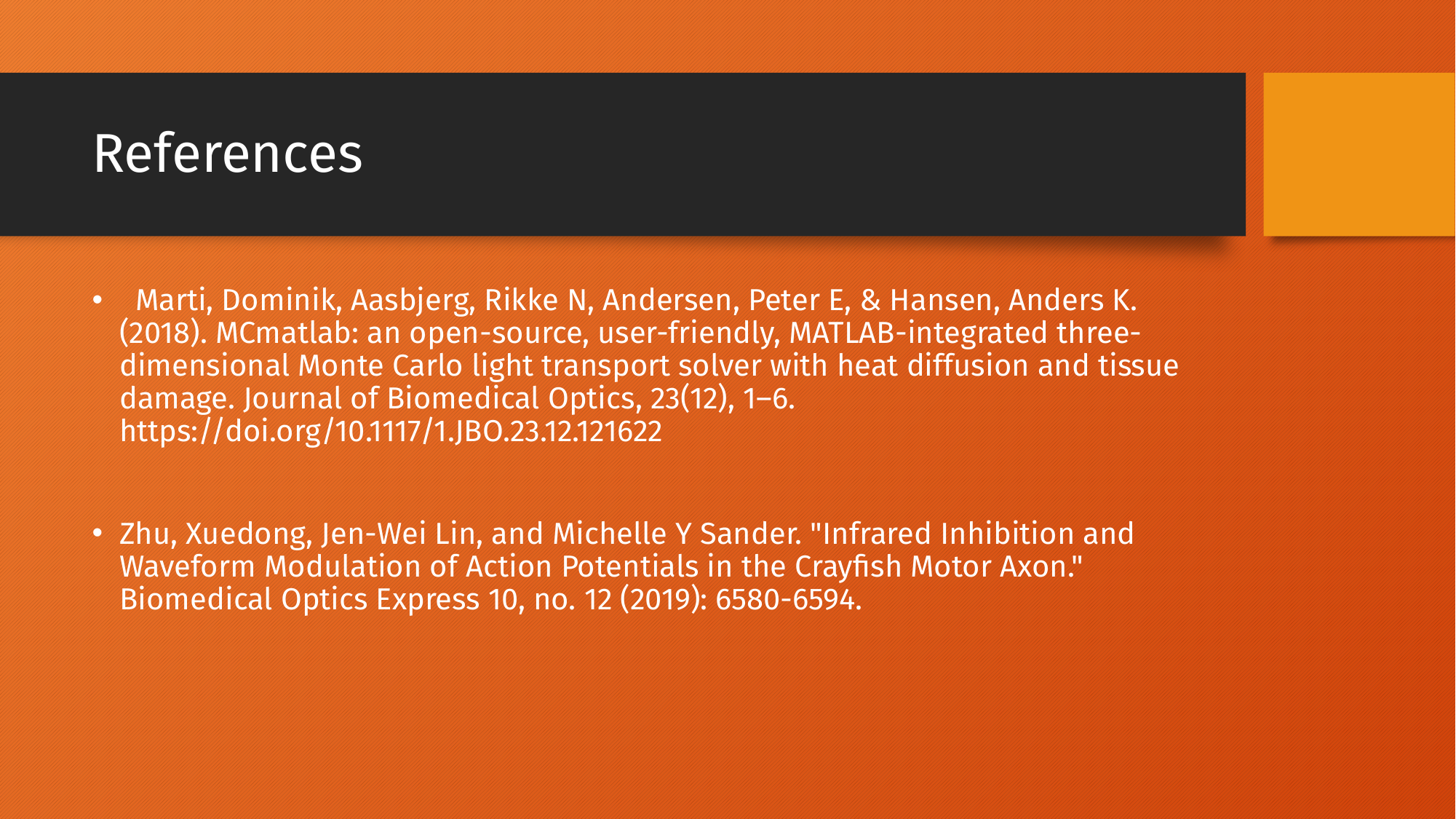

# References
  Marti, Dominik, Aasbjerg, Rikke N, Andersen, Peter E, & Hansen, Anders K. (2018). MCmatlab: an open-source, user-friendly, MATLAB-integrated three-dimensional Monte Carlo light transport solver with heat diffusion and tissue damage. Journal of Biomedical Optics, 23(12), 1–6. https://doi.org/10.1117/1.JBO.23.12.121622

Zhu, Xuedong, Jen-Wei Lin, and Michelle Y Sander. "Infrared Inhibition and Waveform Modulation of Action Potentials in the Crayfish Motor Axon." Biomedical Optics Express 10, no. 12 (2019): 6580-6594.